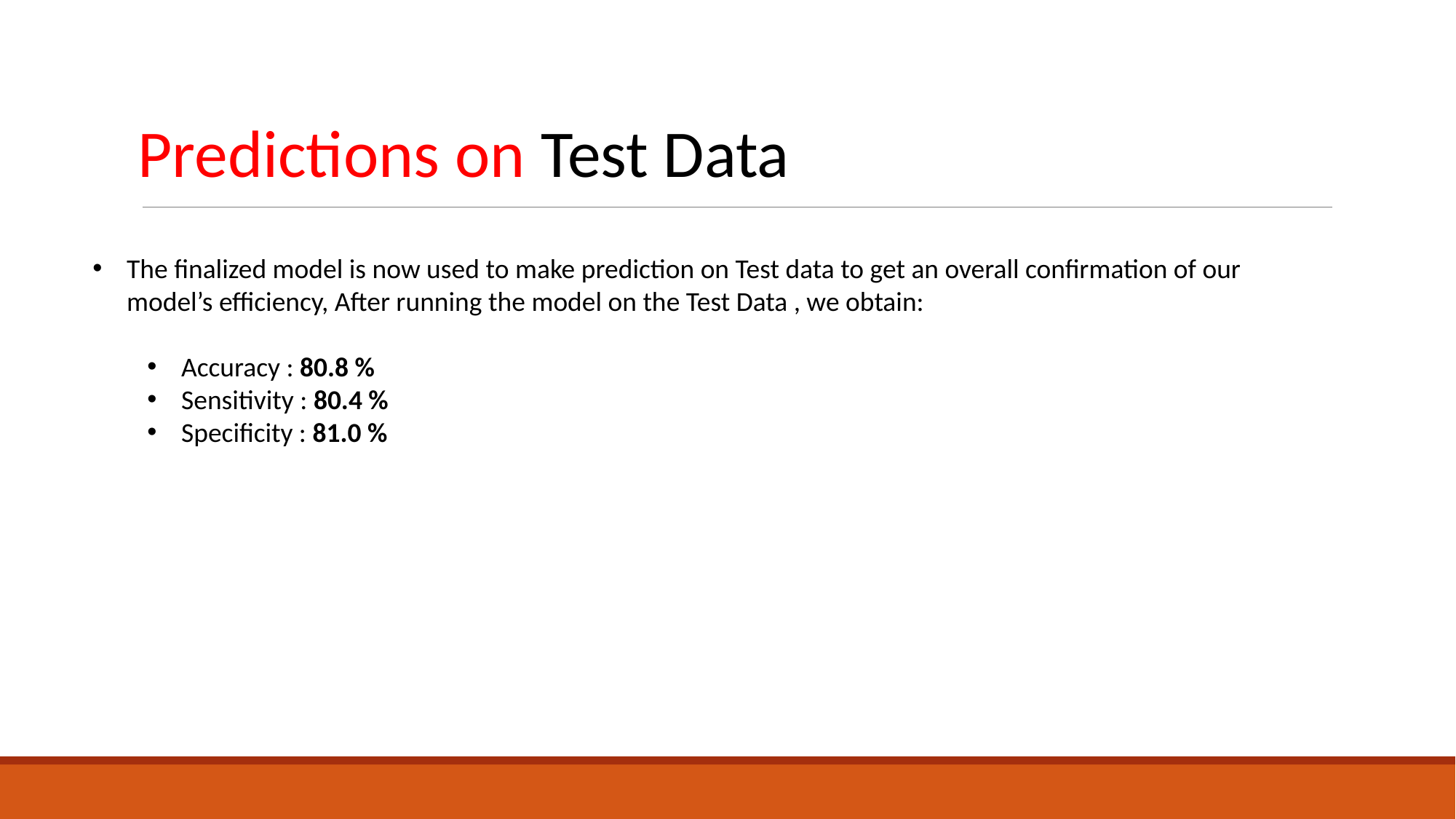

# Predictions on Test Data
The finalized model is now used to make prediction on Test data to get an overall confirmation of our model’s efficiency, After running the model on the Test Data , we obtain:

Accuracy : 80.8 %
Sensitivity : 80.4 %
Specificity : 81.0 %